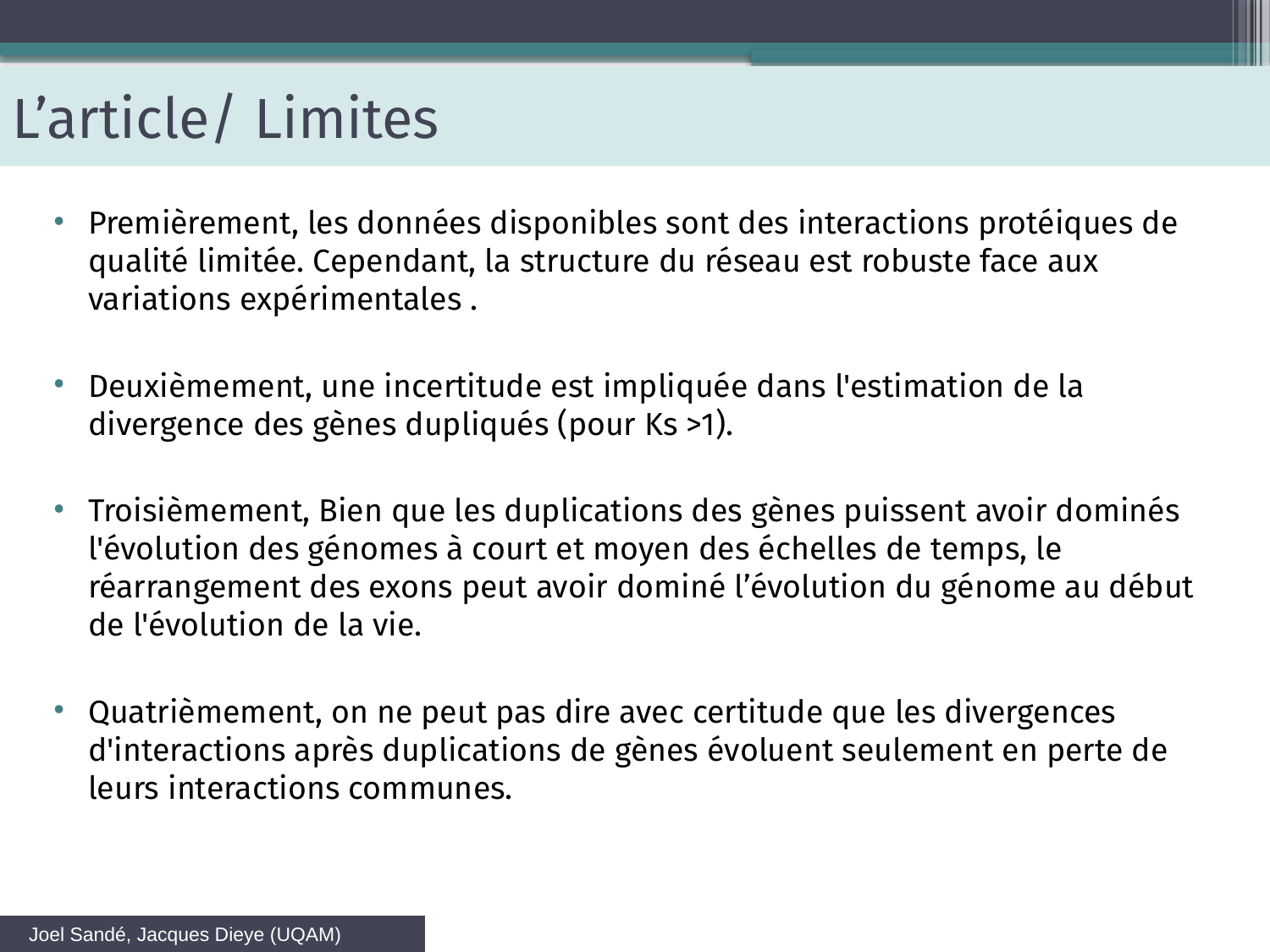

L’article/ Limites
Premièrement, les données disponibles sont des interactions protéiques de qualité limitée. Cependant, la structure du réseau est robuste face aux variations expérimentales .

Deuxièmement, une incertitude est impliquée dans l'estimation de la divergence des gènes dupliqués (pour Ks >1).

Troisièmement, Bien que les duplications des gènes puissent avoir dominés l'évolution des génomes à court et moyen des échelles de temps, le réarrangement des exons peut avoir dominé l’évolution du génome au début de l'évolution de la vie.

Quatrièmement, on ne peut pas dire avec certitude que les divergences d'interactions après duplications de gènes évoluent seulement en perte de leurs interactions communes.
   Joel Sandé, Jacques Dieye (UQAM)